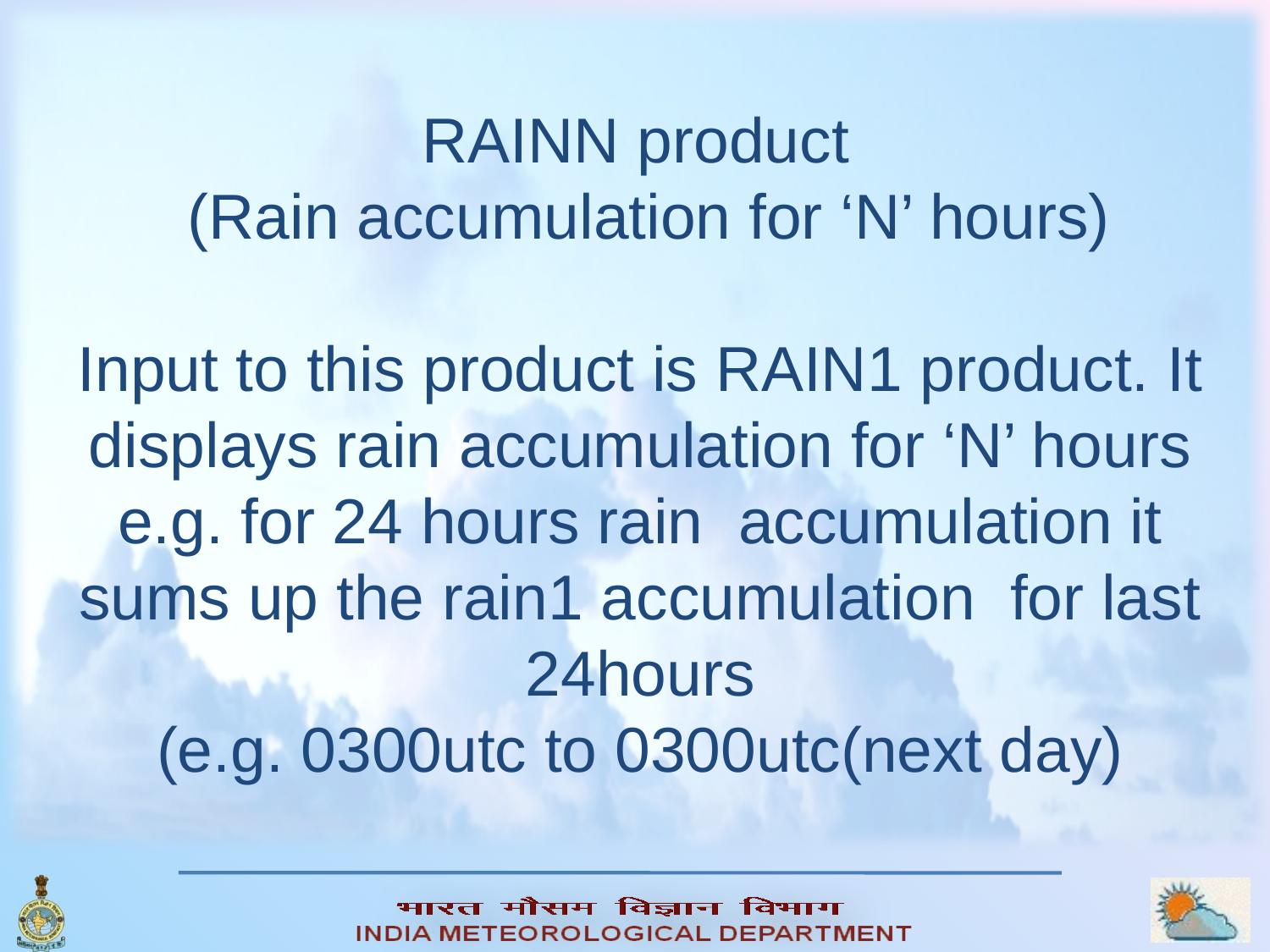

RAINN product
 (Rain accumulation for ‘N’ hours)

Input to this product is RAIN1 product. It displays rain accumulation for ‘N’ hours e.g. for 24 hours rain  accumulation it sums up the rain1 accumulation  for last 24hours
(e.g. 0300utc to 0300utc(next day)